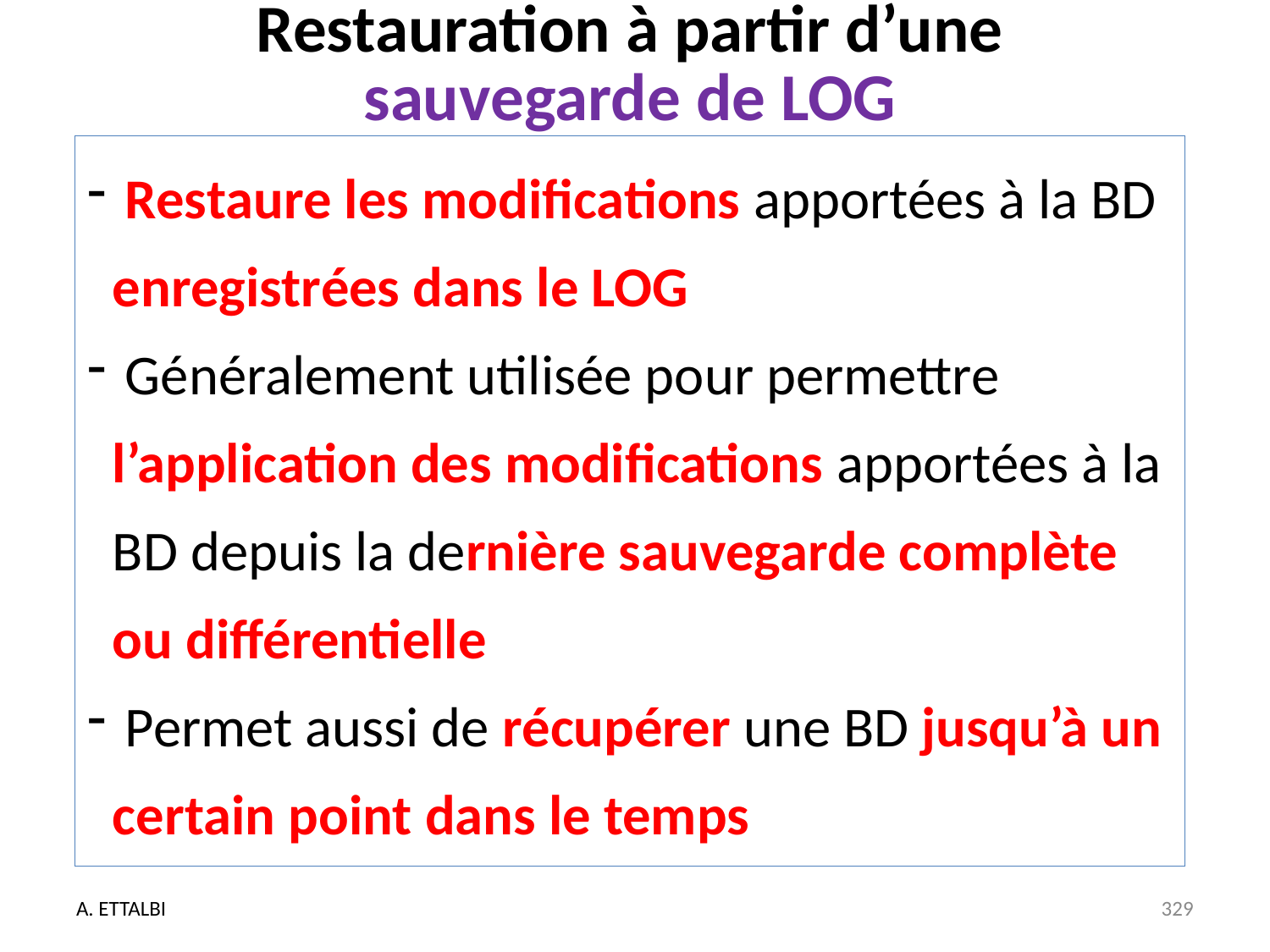

# Restauration à partir d’une sauvegarde de LOG
 Restaure les modifications apportées à la BD enregistrées dans le LOG
 Généralement utilisée pour permettre l’application des modifications apportées à la BD depuis la dernière sauvegarde complète ou différentielle
 Permet aussi de récupérer une BD jusqu’à un certain point dans le temps
A. ETTALBI
329